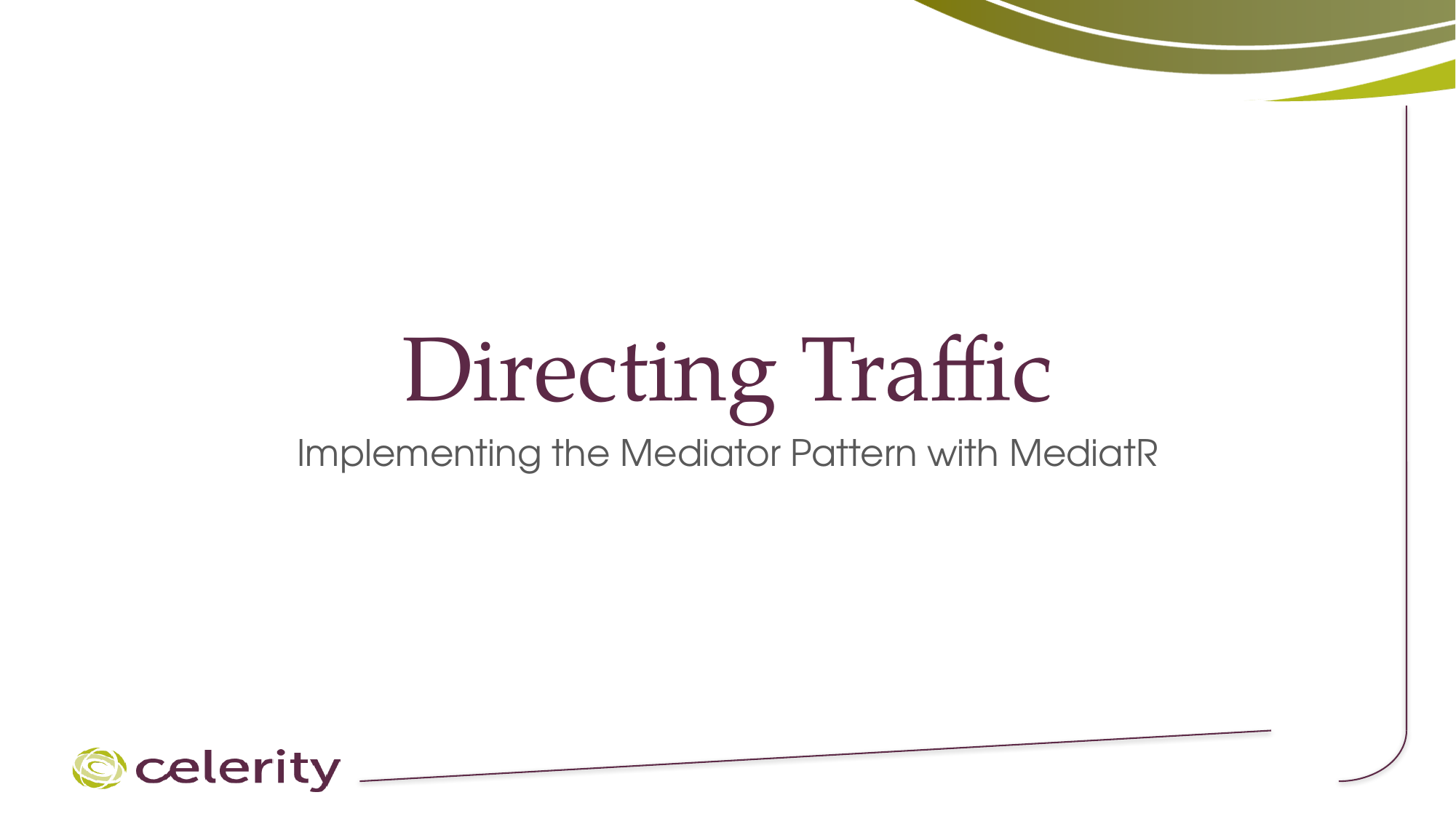

# Directing Traffic
Implementing the Mediator Pattern with MediatR